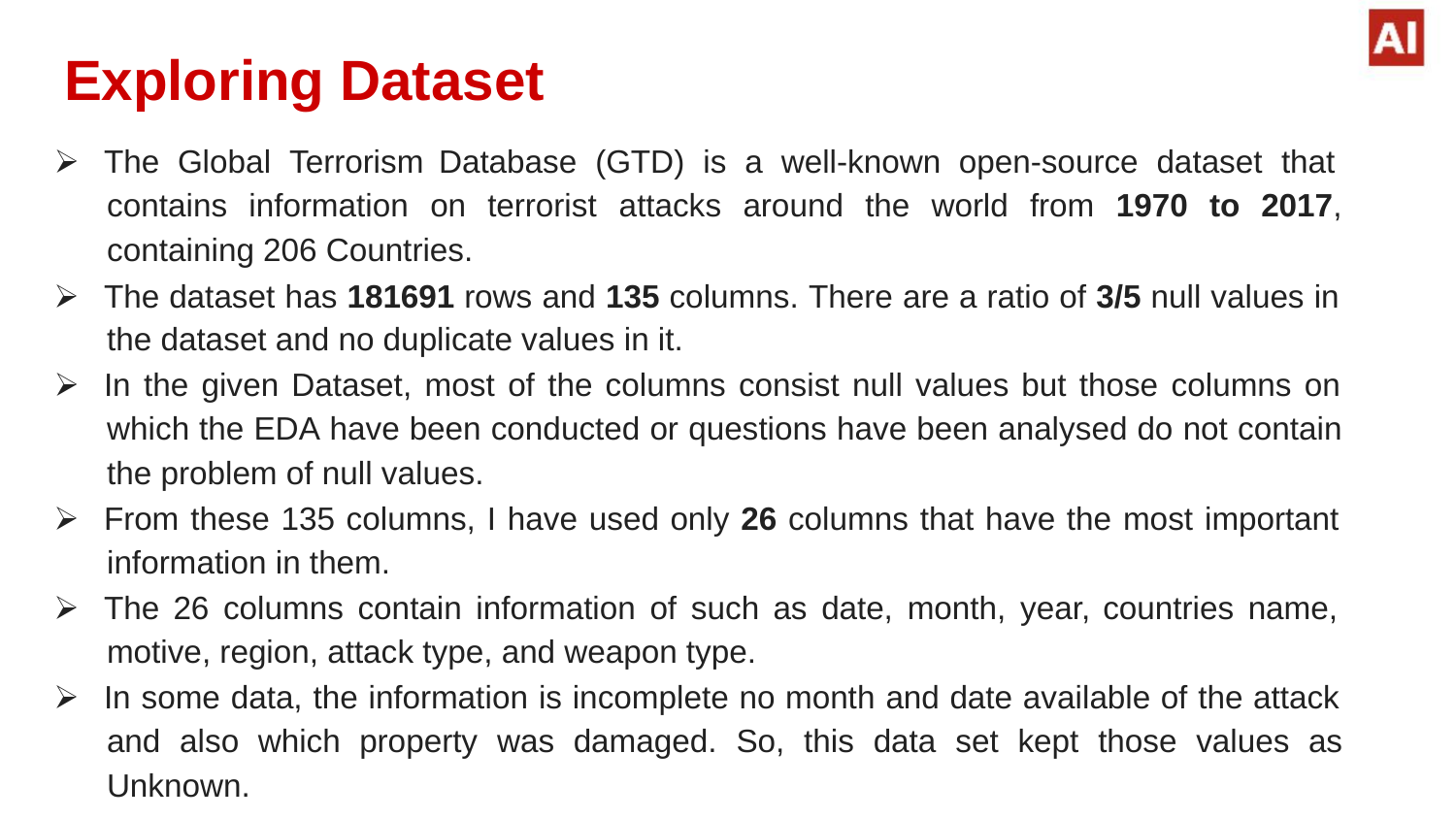

Exploring Dataset
⮚ The Global Terrorism Database (GTD) is a well-known open-source dataset that
contains information on terrorist attacks around the world from 1970 to 2017,
containing 206 Countries.
⮚ The dataset has 181691 rows and 135 columns. There are a ratio of 3/5 null values in
the dataset and no duplicate values in it.
⮚ In the given Dataset, most of the columns consist null values but those columns on
which the EDA have been conducted or questions have been analysed do not contain
the problem of null values.
⮚ From these 135 columns, I have used only 26 columns that have the most important
information in them.
⮚ The 26 columns contain information of such as date, month, year, countries name,
motive, region, attack type, and weapon type.
⮚ In some data, the information is incomplete no month and date available of the attack
and also which property was damaged. So, this data set kept those values as
Unknown.